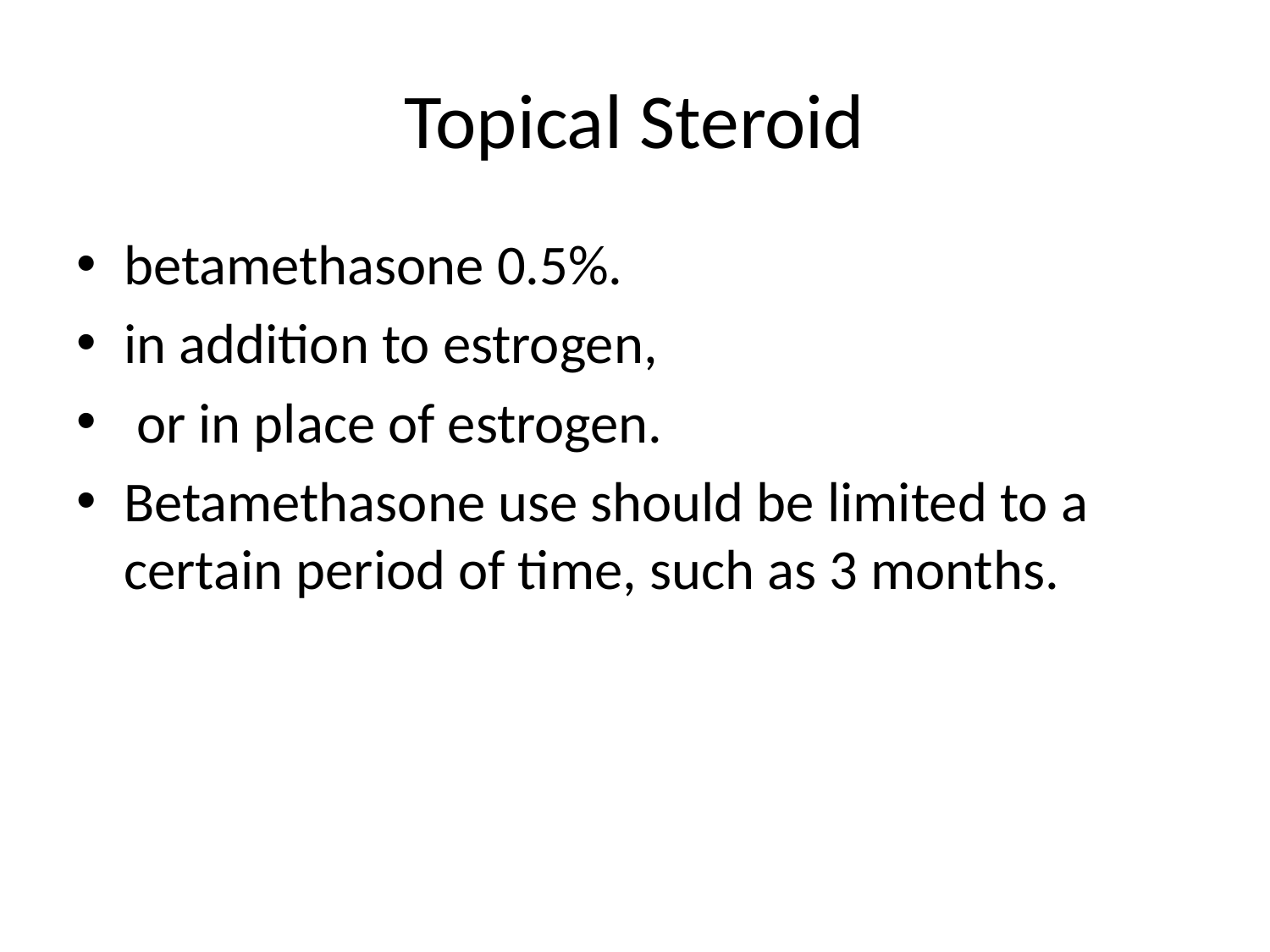

# Topical Steroid
betamethasone 0.5%.
in addition to estrogen,
 or in place of estrogen.
Betamethasone use should be limited to a certain period of time, such as 3 months.